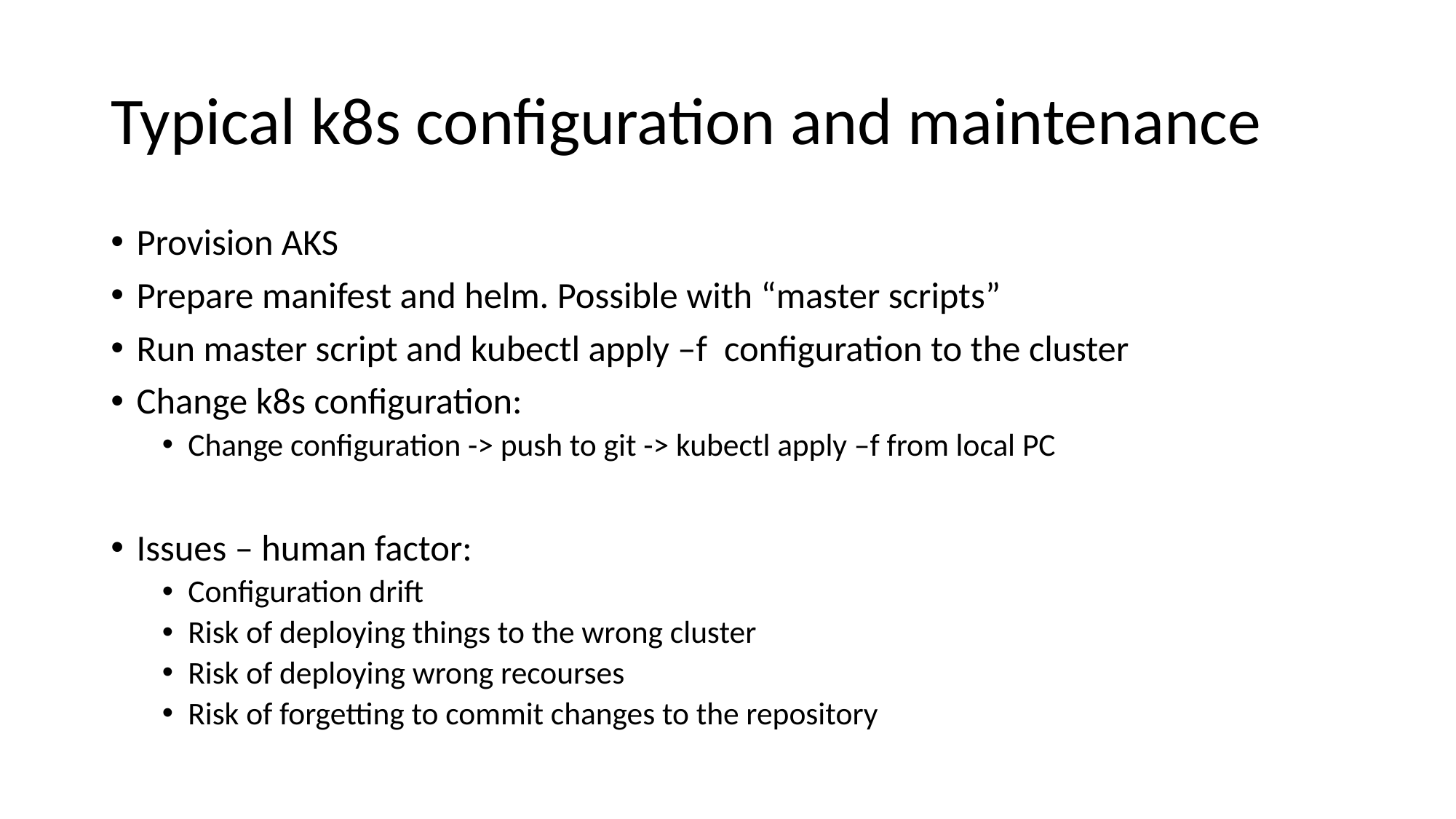

# Typical k8s configuration and maintenance
Provision AKS
Prepare manifest and helm. Possible with “master scripts”
Run master script and kubectl apply –f  configuration to the cluster
Change k8s configuration:
Change configuration -> push to git -> kubectl apply –f from local PC

Issues – human factor:
Configuration drift
Risk of deploying things to the wrong cluster
Risk of deploying wrong recourses
Risk of forgetting to commit changes to the repository